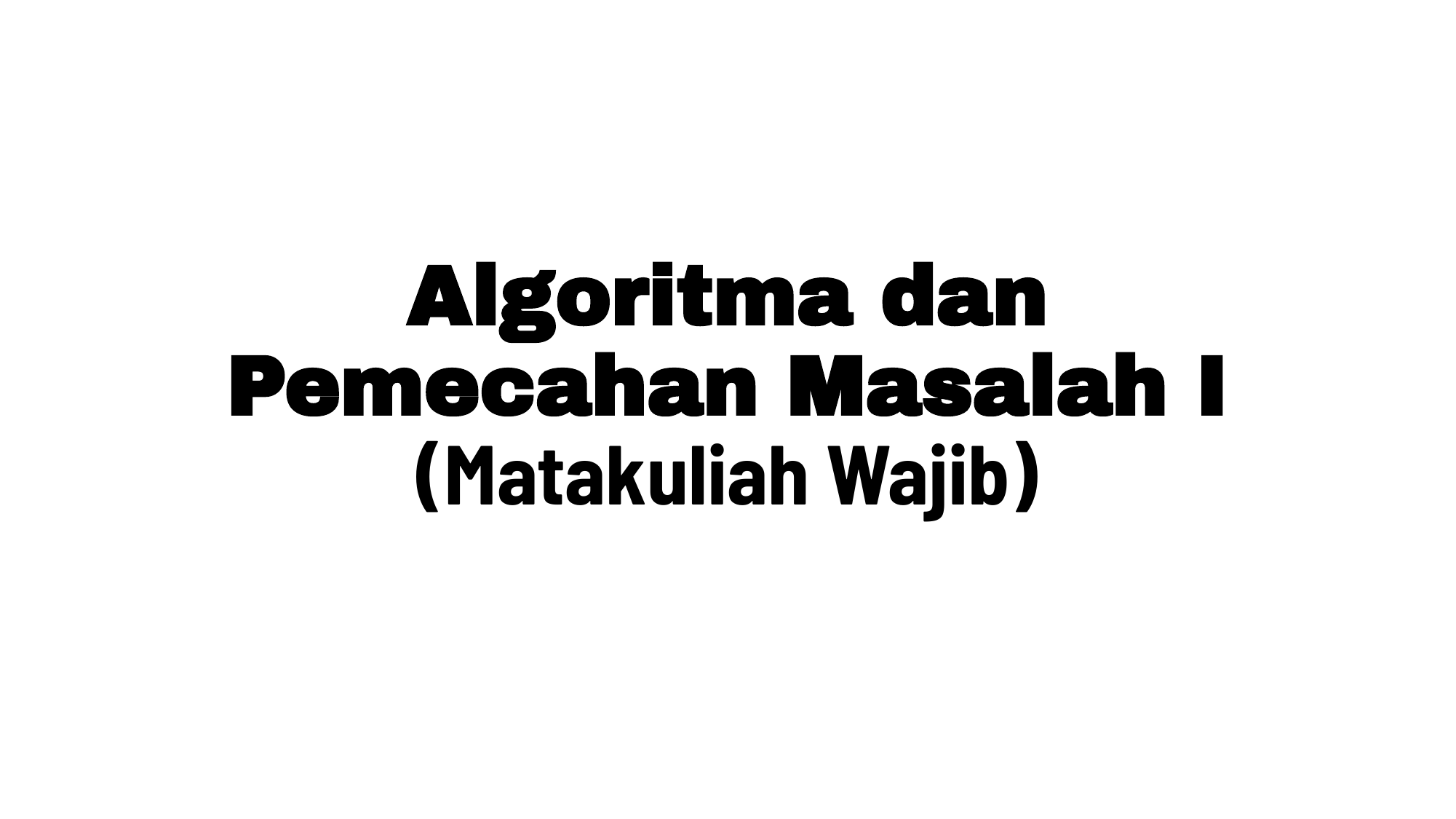

# Algoritma dan Pemecahan Masalah I (Matakuliah Wajib)